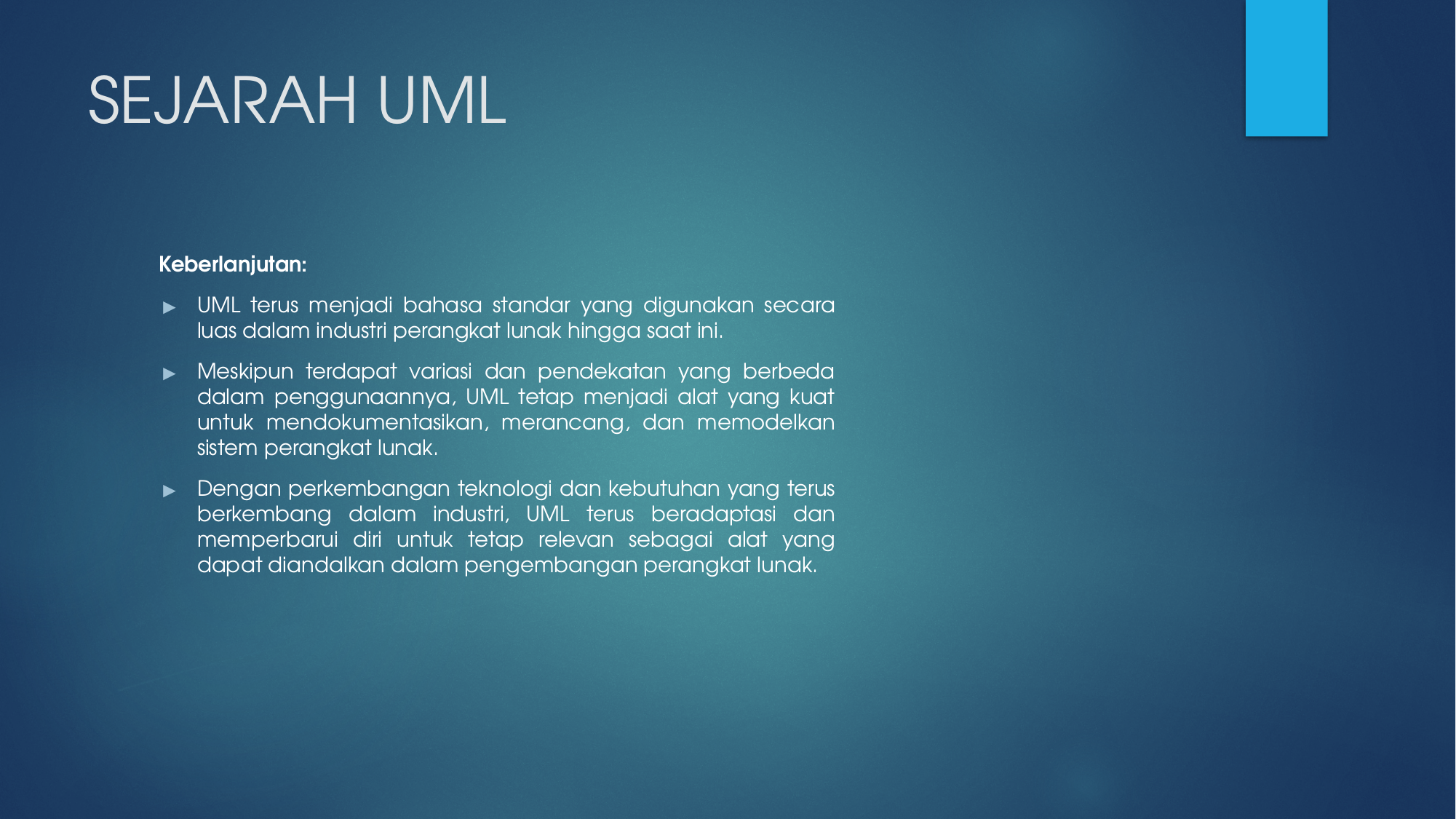

# SEJARAH UML
Keberlanjutan:
UML terus menjadi bahasa standar yang digunakan secara luas dalam industri perangkat lunak hingga saat ini.
Meskipun terdapat variasi dan pendekatan yang berbeda dalam penggunaannya, UML tetap menjadi alat yang kuat untuk mendokumentasikan, merancang, dan memodelkan sistem perangkat lunak.
Dengan perkembangan teknologi dan kebutuhan yang terus berkembang dalam industri, UML terus beradaptasi dan memperbarui diri untuk tetap relevan sebagai alat yang dapat diandalkan dalam pengembangan perangkat lunak.